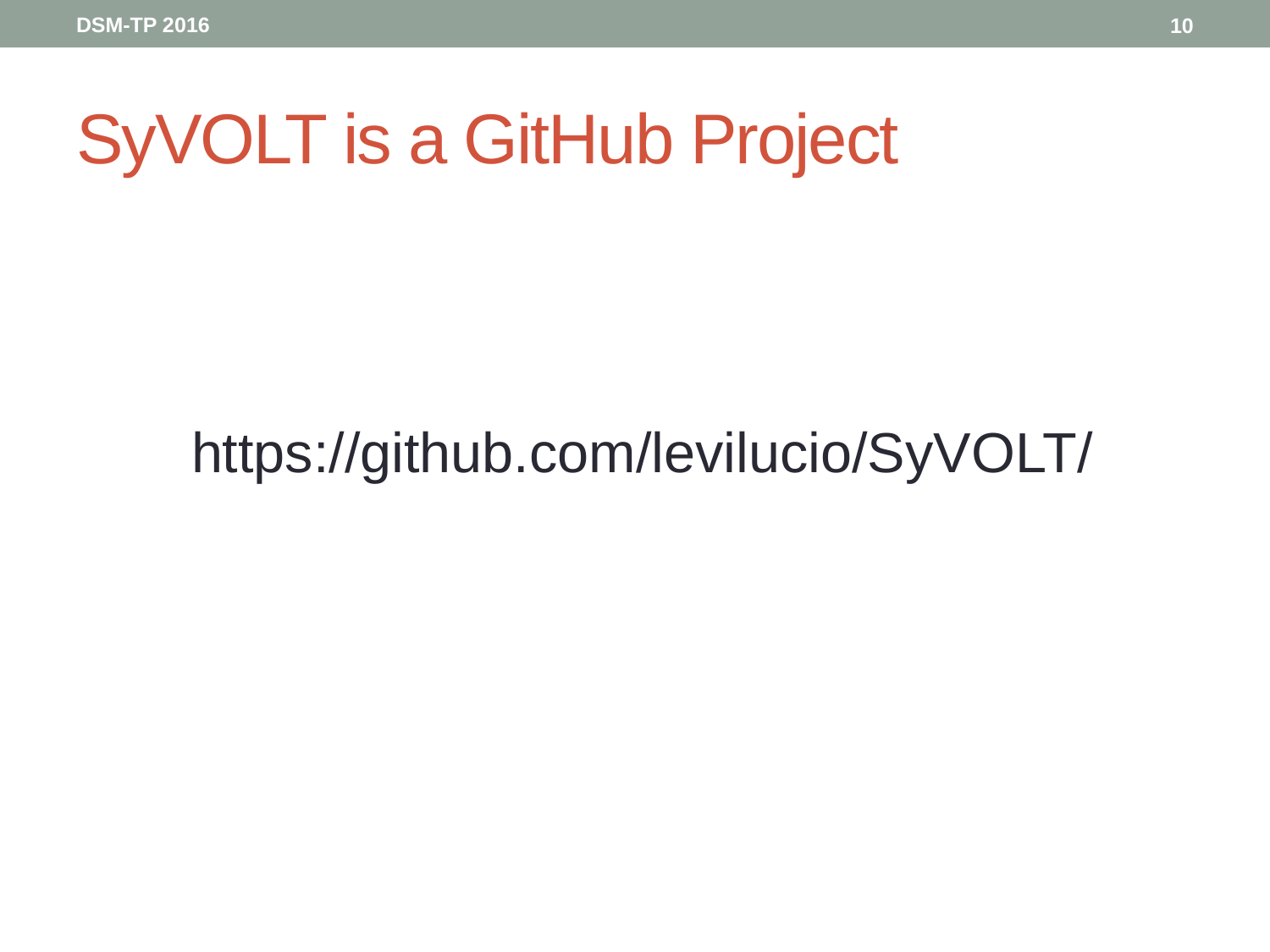

10
# SyVOLT is a GitHub Project
https://github.com/levilucio/SyVOLT/